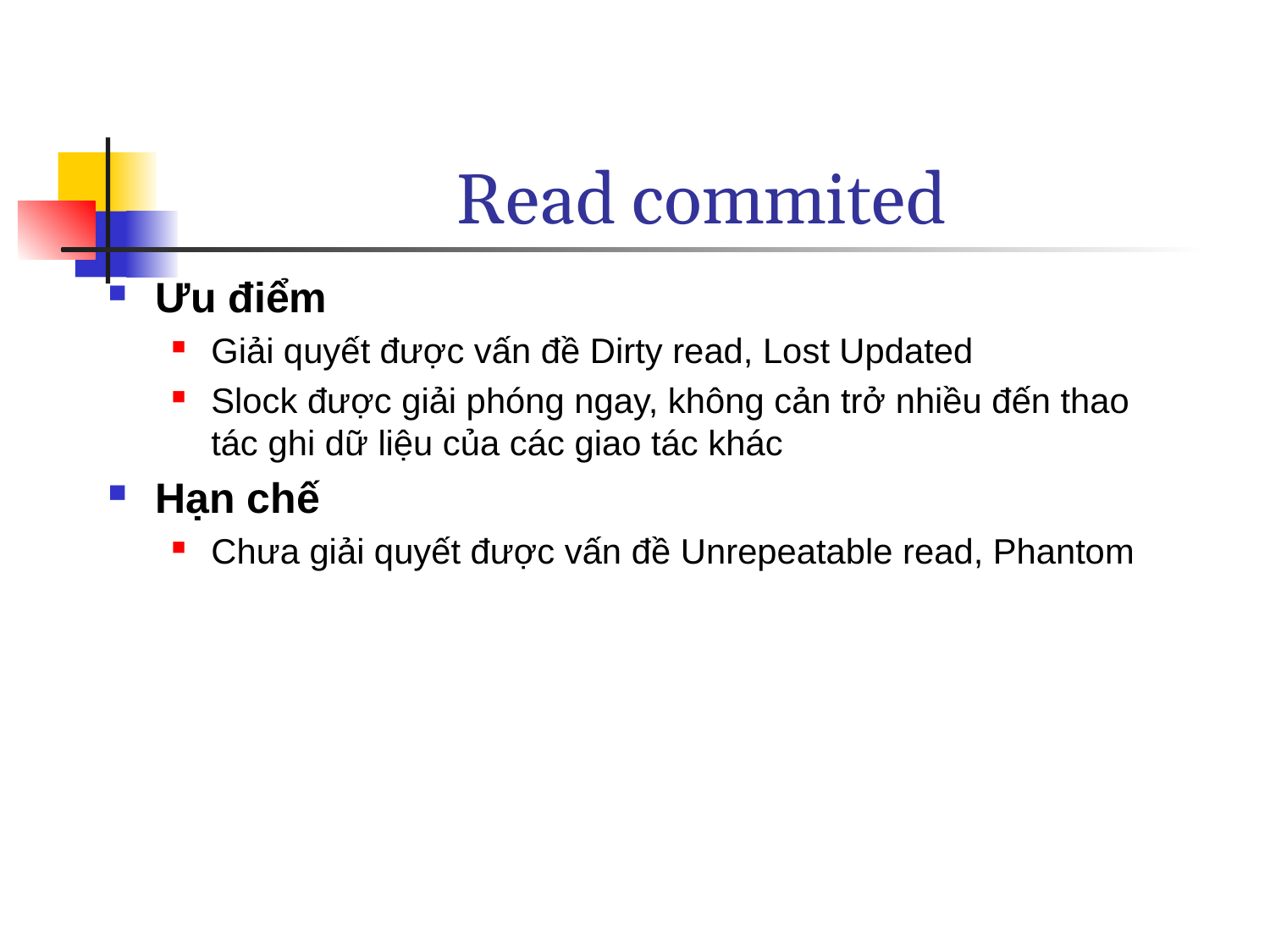

# Read commited
Ưu điểm
Giải quyết được vấn đề Dirty read, Lost Updated
Slock được giải phóng ngay, không cản trở nhiều đến thao tác ghi dữ liệu của các giao tác khác
Hạn chế
Chưa giải quyết được vấn đề Unrepeatable read, Phantom